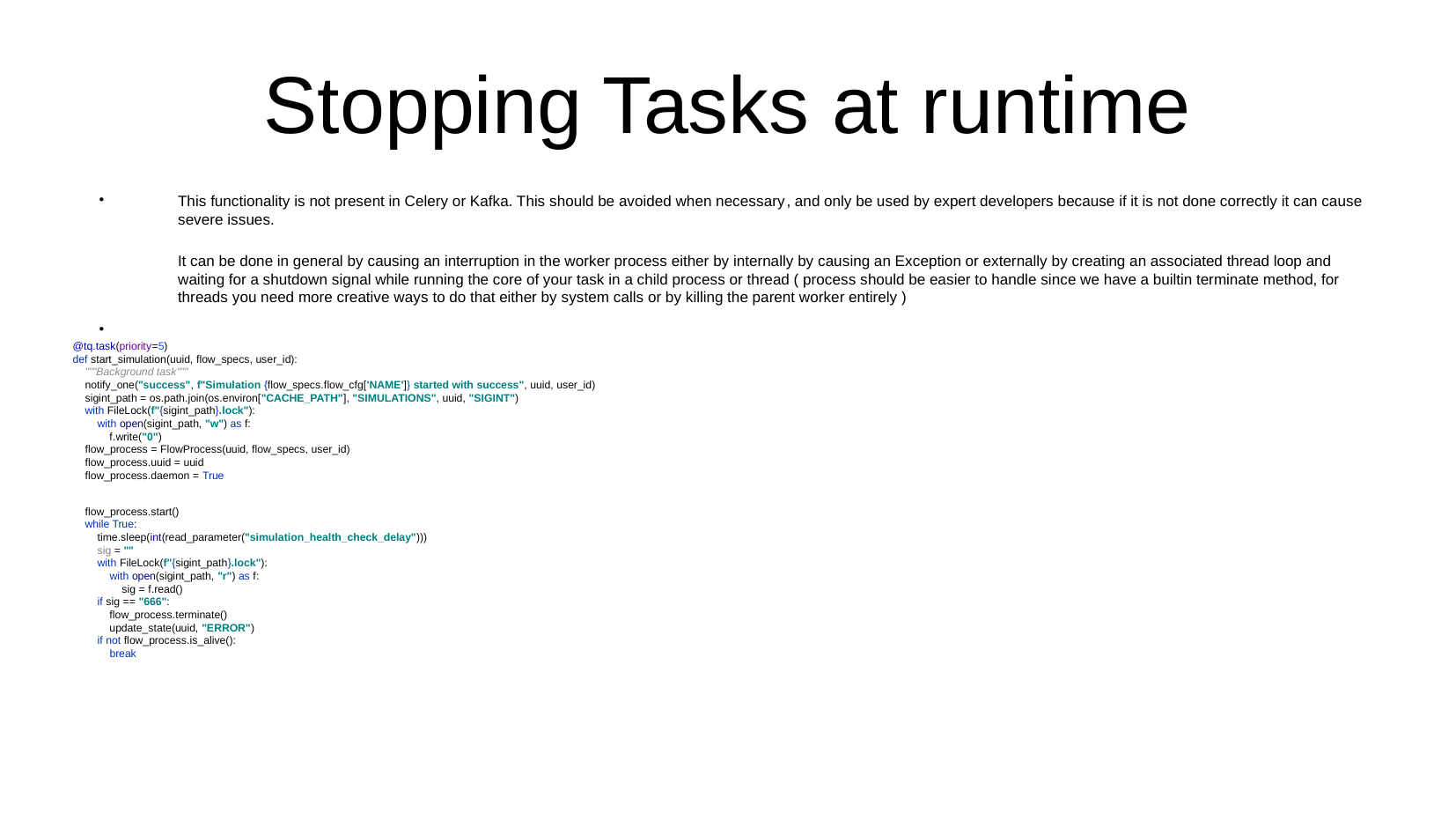

Stopping Tasks at runtime
This functionality is not present in Celery or Kafka. This should be avoided when necessary, and only be used by expert developers because if it is not done correctly it can cause severe issues.
It can be done in general by causing an interruption in the worker process either by internally by causing an Exception or externally by creating an associated thread loop and waiting for a shutdown signal while running the core of your task in a child process or thread ( process should be easier to handle since we have a builtin terminate method, for threads you need more creative ways to do that either by system calls or by killing the parent worker entirely )

@tq.task(priority=5)
def start_simulation(uuid, flow_specs, user_id):
    """Background task"""
    notify_one("success", f"Simulation {flow_specs.flow_cfg['NAME']} started with success", uuid, user_id)
    sigint_path = os.path.join(os.environ["CACHE_PATH"], "SIMULATIONS", uuid, "SIGINT")
    with FileLock(f"{sigint_path}.lock"):
        with open(sigint_path, "w") as f:
            f.write("0")
    flow_process = FlowProcess(uuid, flow_specs, user_id)
    flow_process.uuid = uuid
    flow_process.daemon = True
    flow_process.start()
    while True:
        time.sleep(int(read_parameter("simulation_health_check_delay")))
        sig = ""
        with FileLock(f"{sigint_path}.lock"):
            with open(sigint_path, "r") as f:
                sig = f.read()
        if sig == "666":
            flow_process.terminate()
            update_state(uuid, "ERROR")
        if not flow_process.is_alive():
            break